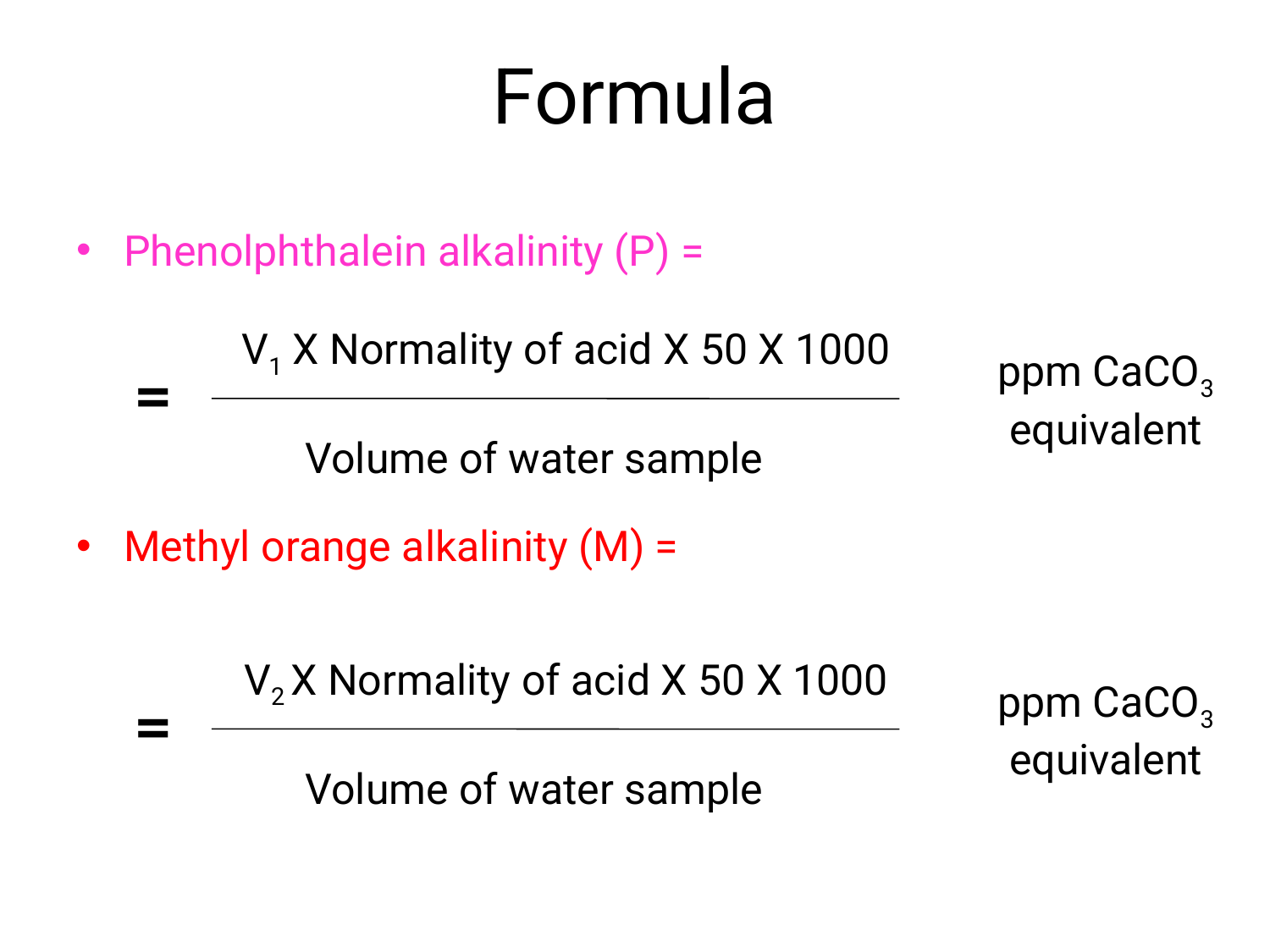

# Formula

Phenolphthalein alkalinity (P) =

Methyl orange alkalinity (M) =
V1 X Normality of acid X 50 X 1000
ppm CaCO3 equivalent
=
Volume of water sample
V2 X Normality of acid X 50 X 1000
ppm CaCO3 equivalent
=
Volume of water sample